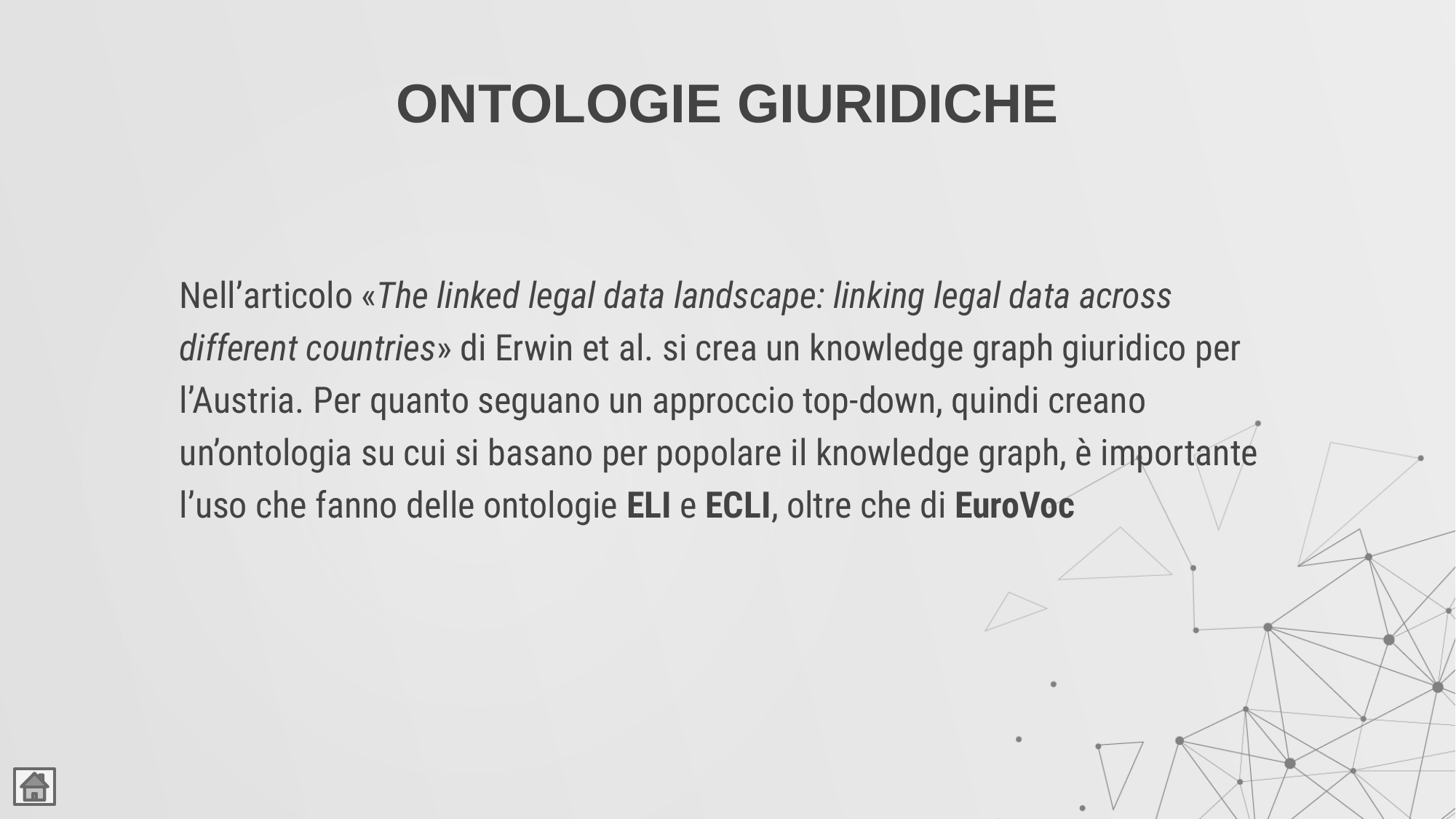

# ONTOLOGIE GIURIDICHE
Nell’articolo «The linked legal data landscape: linking legal data across different countries» di Erwin et al. si crea un knowledge graph giuridico per l’Austria. Per quanto seguano un approccio top-down, quindi creano un’ontologia su cui si basano per popolare il knowledge graph, è importante l’uso che fanno delle ontologie ELI e ECLI, oltre che di EuroVoc